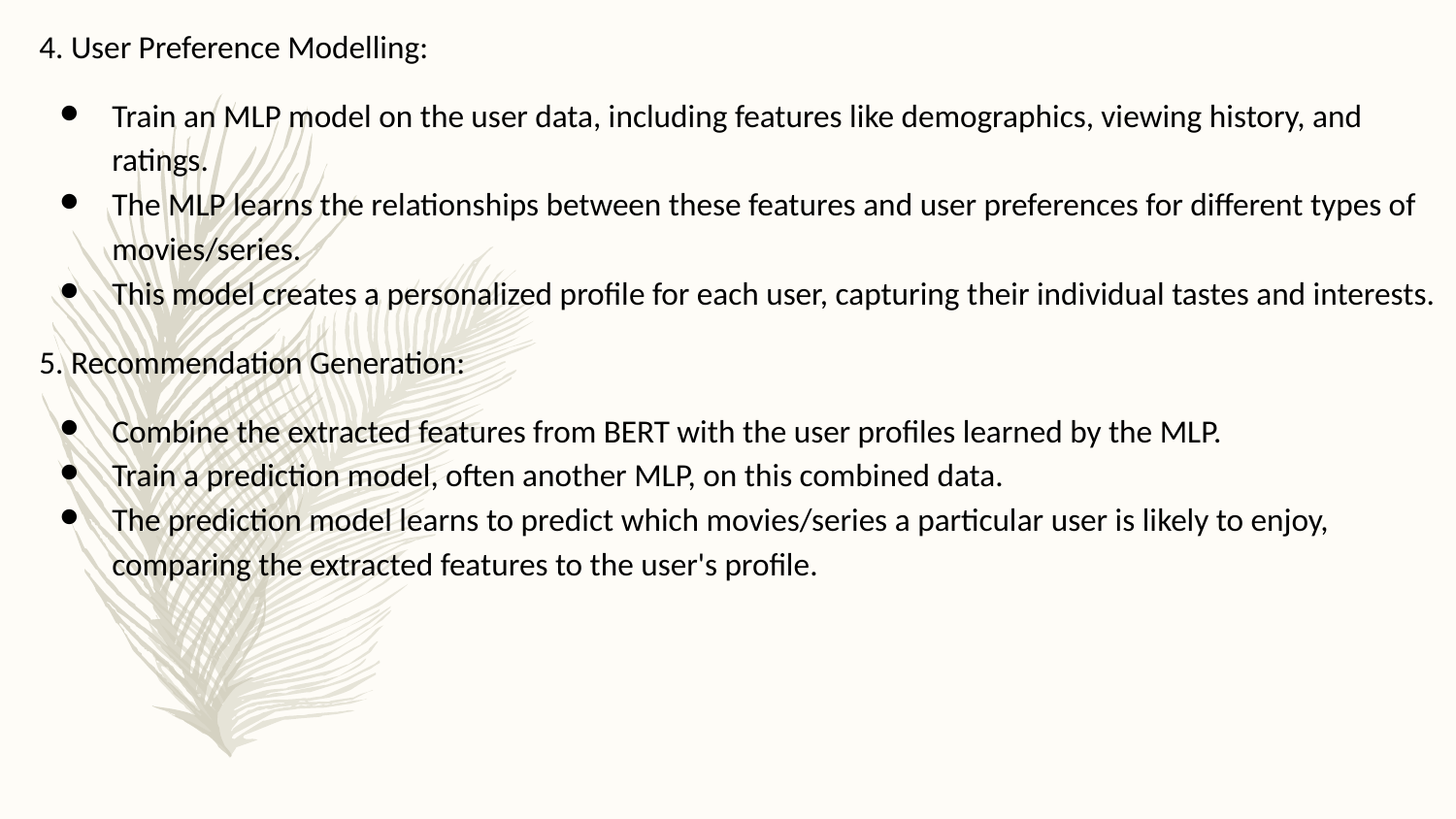

4. User Preference Modelling:
Train an MLP model on the user data, including features like demographics, viewing history, and ratings.
The MLP learns the relationships between these features and user preferences for different types of movies/series.
This model creates a personalized profile for each user, capturing their individual tastes and interests.
5. Recommendation Generation:
Combine the extracted features from BERT with the user profiles learned by the MLP.
Train a prediction model, often another MLP, on this combined data.
The prediction model learns to predict which movies/series a particular user is likely to enjoy, comparing the extracted features to the user's profile.